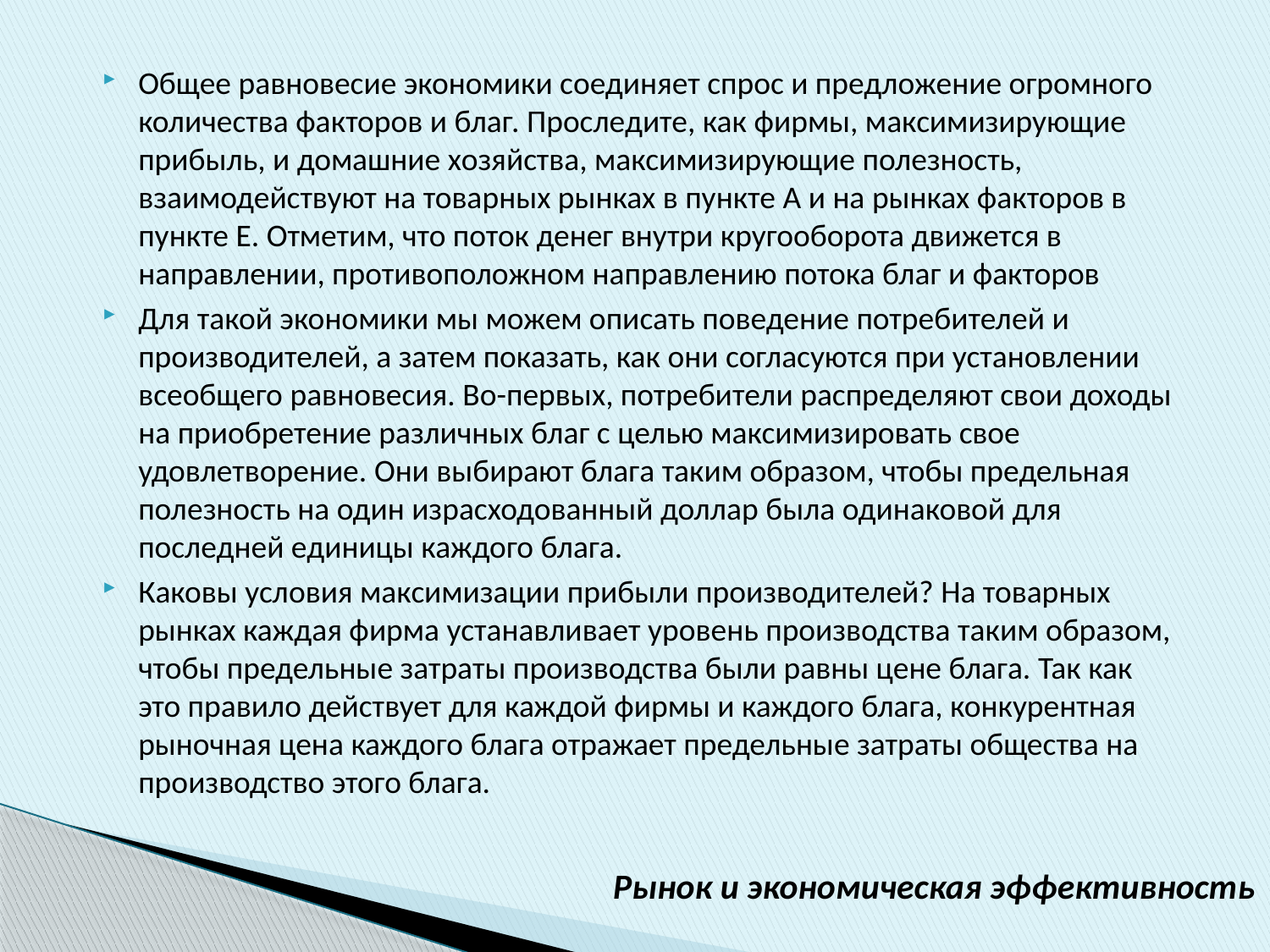

Общее равновесие экономики соединяет спрос и предложение огромного количества факторов и благ. Проследите, как фирмы, максимизирующие прибыль, и домашние хозяйства, максимизирующие полезность, взаимодействуют на товарных рынках в пункте А и на рынках факторов в пункте Е. Отметим, что поток денег внутри кругооборота движется в направлении, противоположном направлению потока благ и факторов
Для такой экономики мы можем описать поведение потребителей и производителей, а затем показать, как они согласуются при установлении всеобщего равновесия. Во-первых, потребители распределяют свои доходы на приобретение различных благ с целью максимизировать свое удовлетворение. Они выбирают блага таким образом, чтобы предельная полезность на один израсходованный доллар была одинаковой для последней единицы каждого блага.
Каковы условия максимизации прибыли производителей? На товарных рынках каждая фирма устанавливает уровень производства таким образом, чтобы предельные затраты производства были равны цене блага. Так как это правило действует для каждой фирмы и каждого блага, конкурентная рыночная цена каждого блага отражает предельные затраты общества на производство этого блага.

Рынок и экономическая эффективность